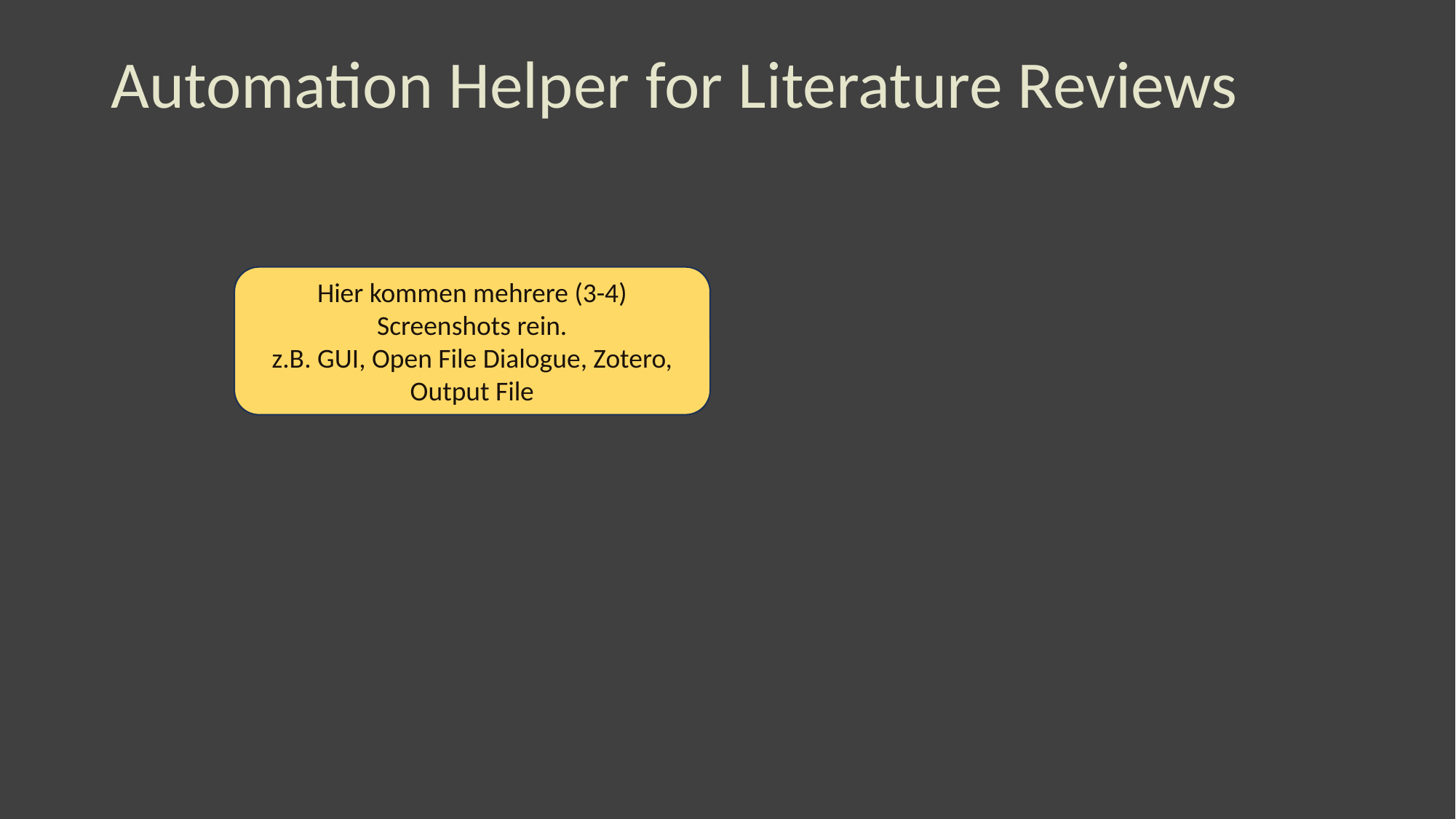

# Automation Helper for Literature Reviews

Hier kommen mehrere (3-4) Screenshots rein.
z.B. GUI, Open File Dialogue, Zotero, Output File